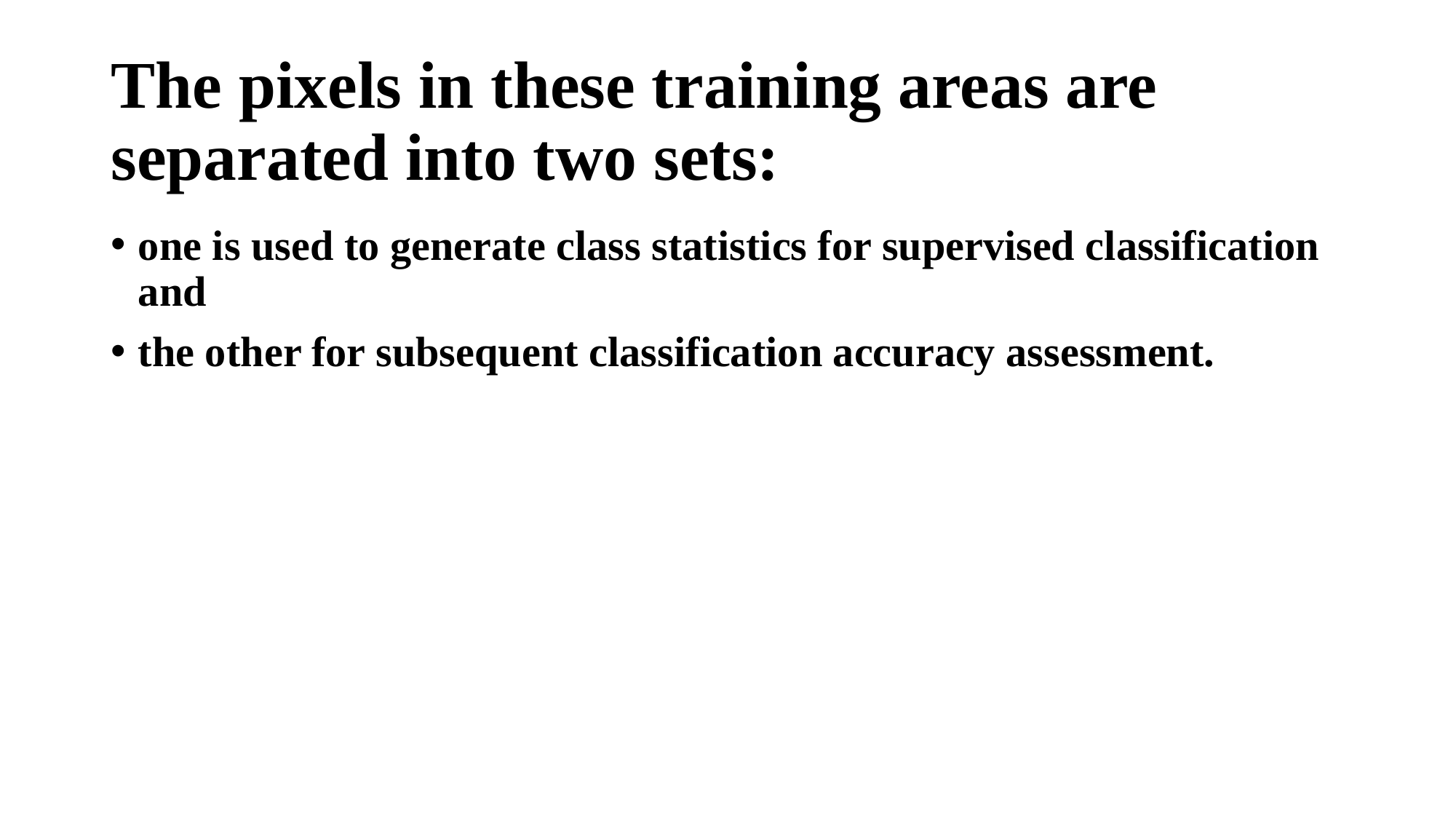

# The pixels in these training areas are separated into two sets:
one is used to generate class statistics for supervised classification and
the other for subsequent classification accuracy assessment.